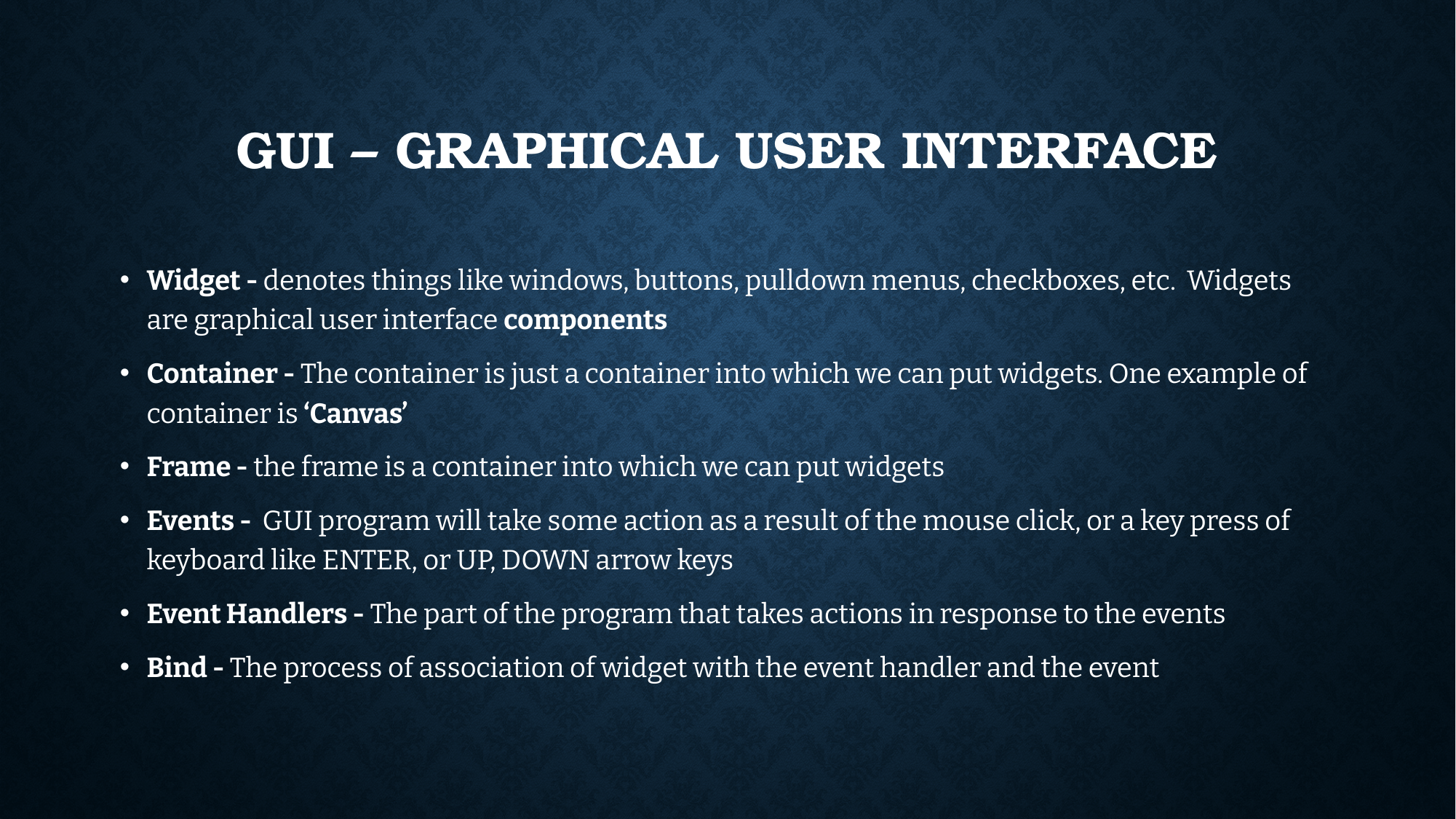

# GUI – Graphical User Interface
Widget - denotes things like windows, buttons, pulldown menus, checkboxes, etc.  Widgets are graphical user interface components
Container - The container is just a container into which we can put widgets. One example of container is ‘Canvas’
Frame - the frame is a container into which we can put widgets
Events -  GUI program will take some action as a result of the mouse click, or a key press of keyboard like ENTER, or UP, DOWN arrow keys
Event Handlers - The part of the program that takes actions in response to the events
Bind - The process of association of widget with the event handler and the event